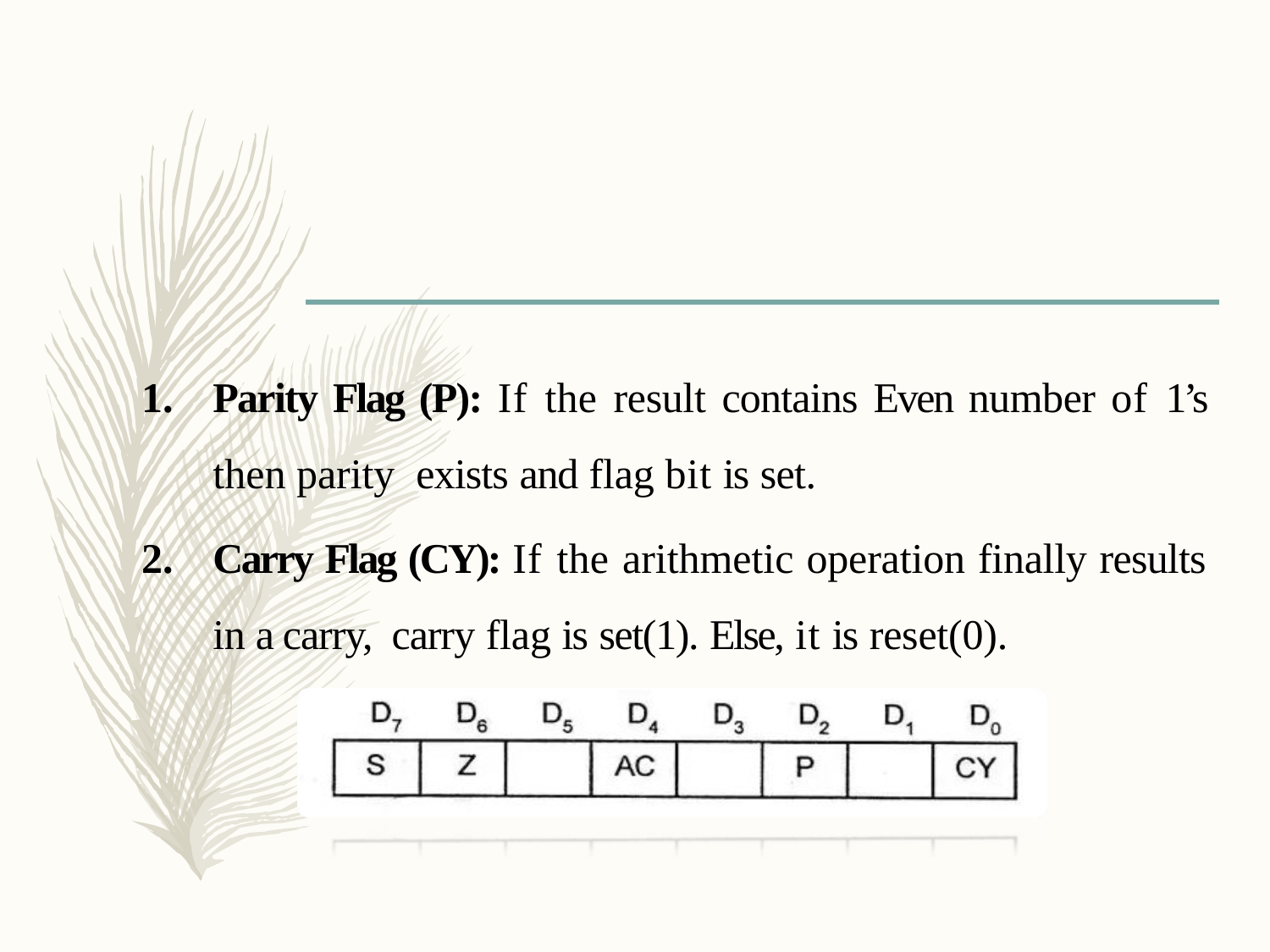

Parity Flag (P): If the result contains Even number of 1’s then parity  exists and flag bit is set.
Carry Flag (CY): If the arithmetic operation finally results in a carry,  carry flag is set(1). Else, it is reset(0).